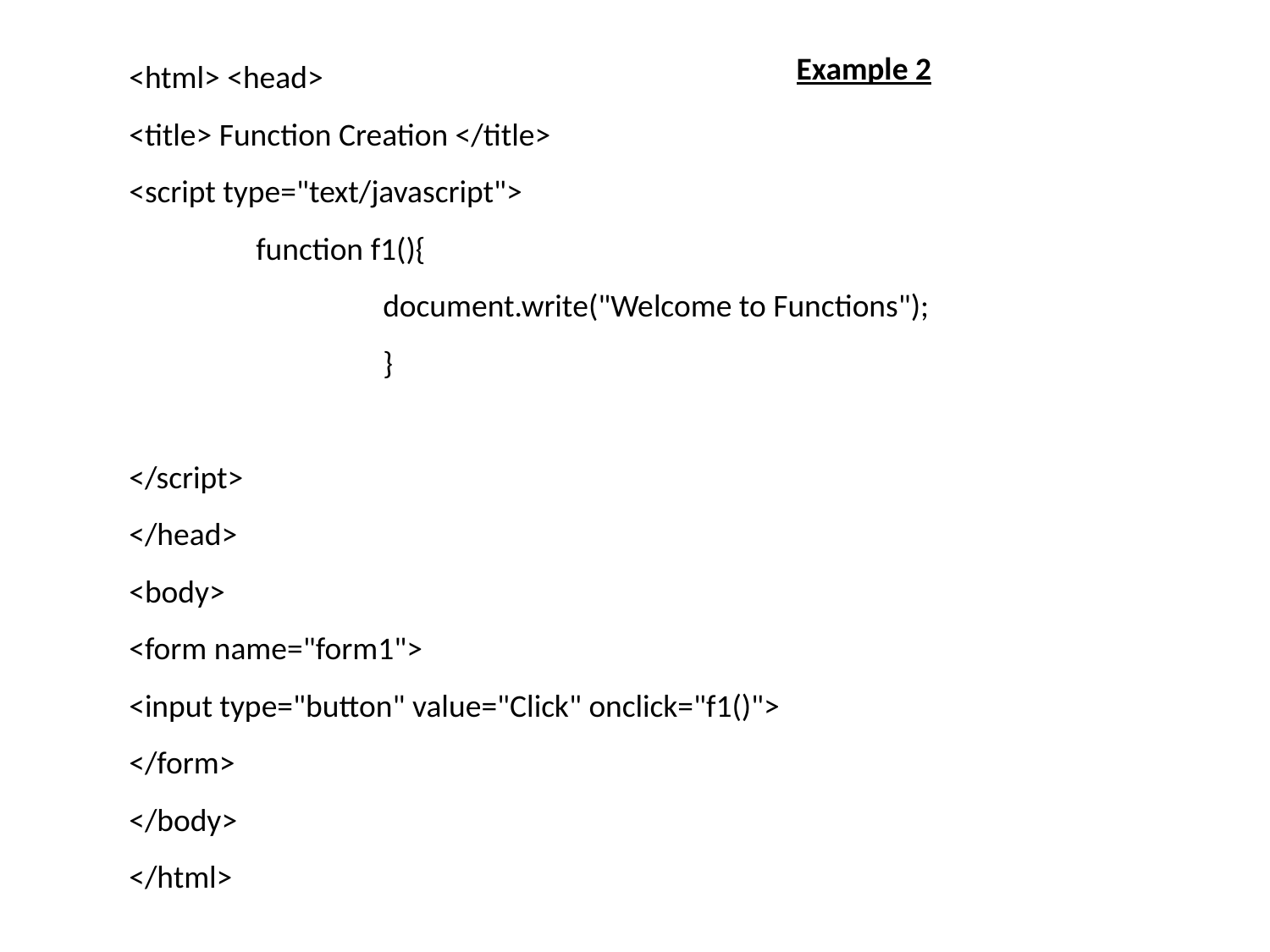

<html> <head>
<title> Function Creation </title>
<script type="text/javascript">
	function f1(){
		document.write("Welcome to Functions");
		}

</script>
</head>
<body>
<form name="form1">
<input type="button" value="Click" onclick="f1()">
</form>
</body>
</html>
Example 2